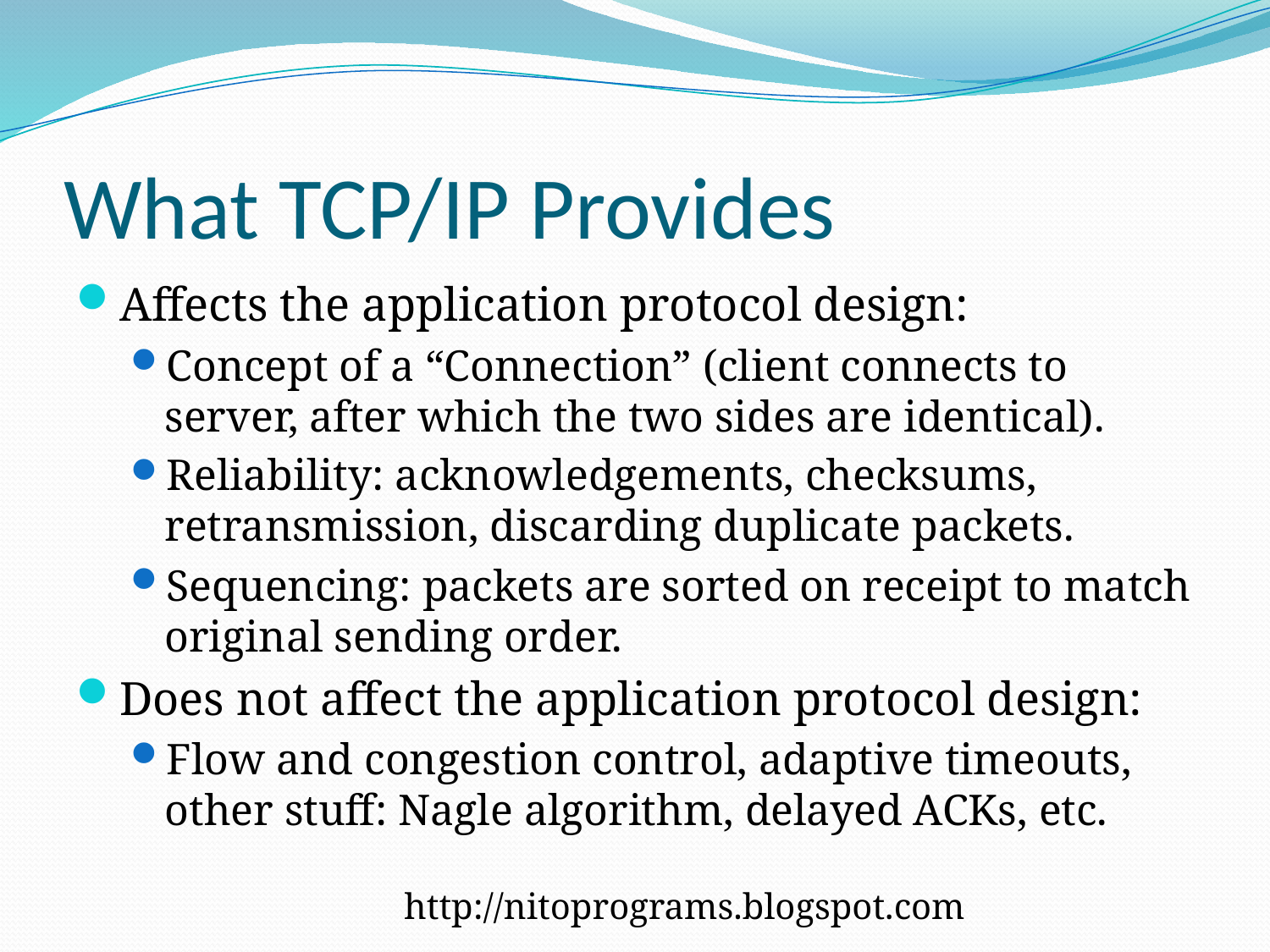

# What TCP/IP Provides
Affects the application protocol design:
Concept of a “Connection” (client connects to server, after which the two sides are identical).
Reliability: acknowledgements, checksums, retransmission, discarding duplicate packets.
Sequencing: packets are sorted on receipt to match original sending order.
Does not affect the application protocol design:
Flow and congestion control, adaptive timeouts, other stuff: Nagle algorithm, delayed ACKs, etc.
http://nitoprograms.blogspot.com